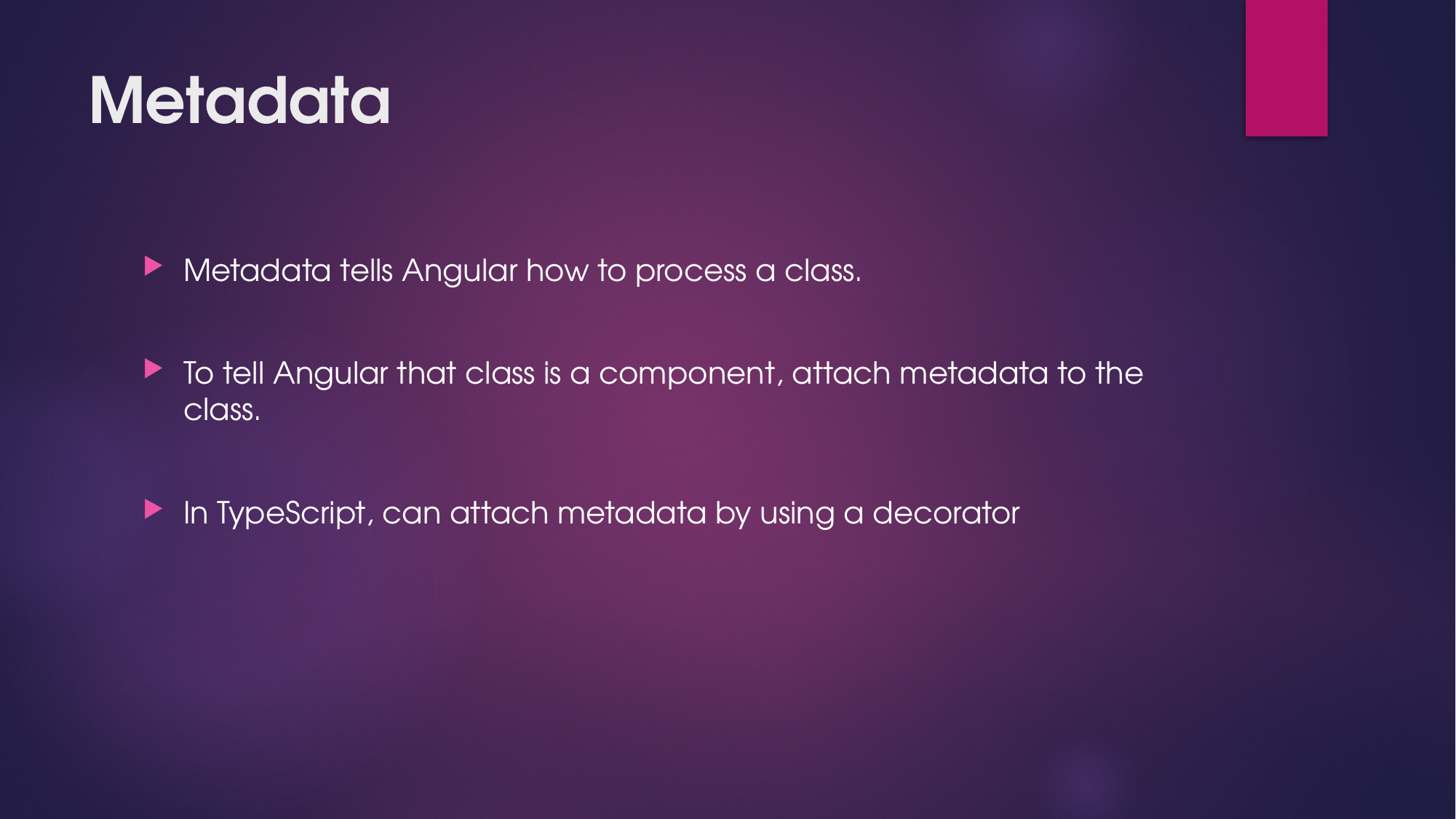

# Metadata
Metadata tells Angular how to process a class.

To tell Angular that class is a component, attach metadata to the class.

In TypeScript, can attach metadata by using a decorator